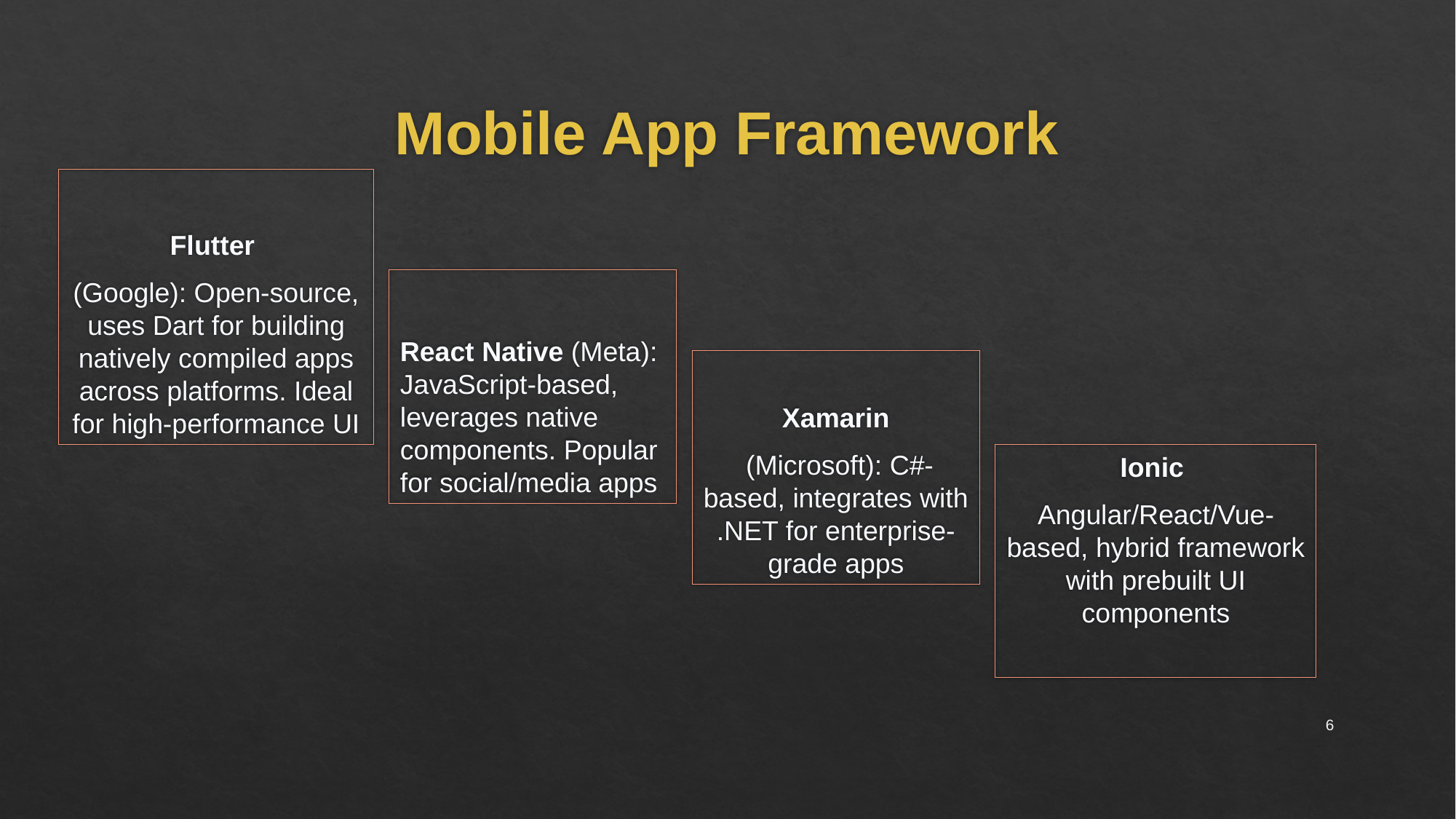

# Mobile App Framework
Flutter
(Google): Open-source, uses Dart for building natively compiled apps across platforms. Ideal for high-performance UI
React Native (Meta): JavaScript-based, leverages native components. Popular for social/media apps
Xamarin
 (Microsoft): C#-based, integrates with .NET for enterprise-grade apps
Ionic
Angular/React/Vue-based, hybrid framework with prebuilt UI components
6